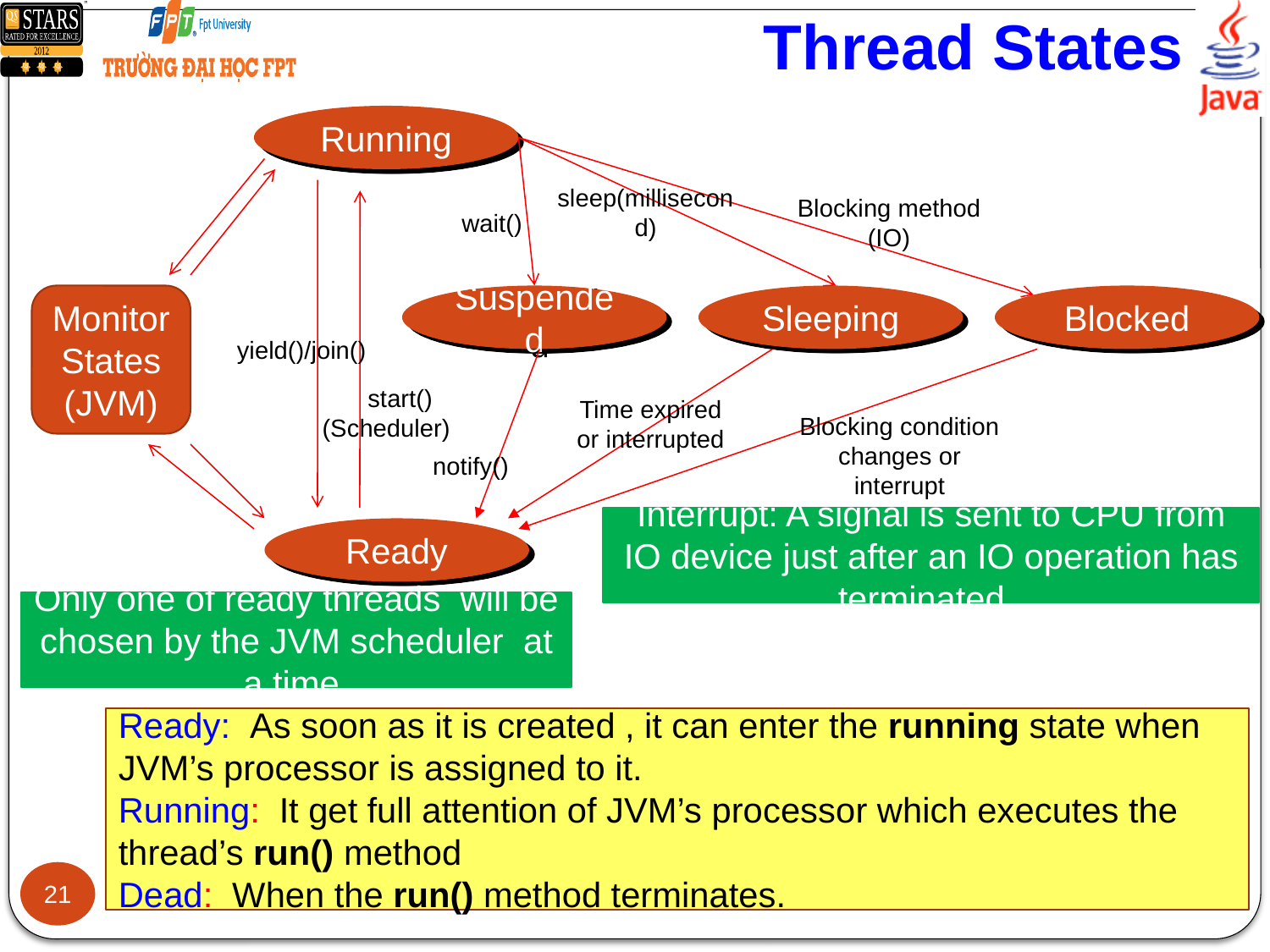

# Thread States
Running
Blocking method
(IO)
wait()
sleep(millisecond)
Monitor
States
(JVM)
Suspended
Sleeping
Blocked
yield()/join()
    start()
(Scheduler)
Time expired or interrupted
Blocking condition changes or interrupt
notify()
Ready
Interrupt: A signal is sent to CPU from IO device just after an IO operation has terminated.
Only one of ready threads  will be chosen by the JVM scheduler  at a time.
Ready:  As soon as it is created , it can enter the running state when  JVM’s processor is assigned to it.
Running:  It get full attention of JVM’s processor which executes the thread’s run() method
Dead:  When the run() method terminates.
21